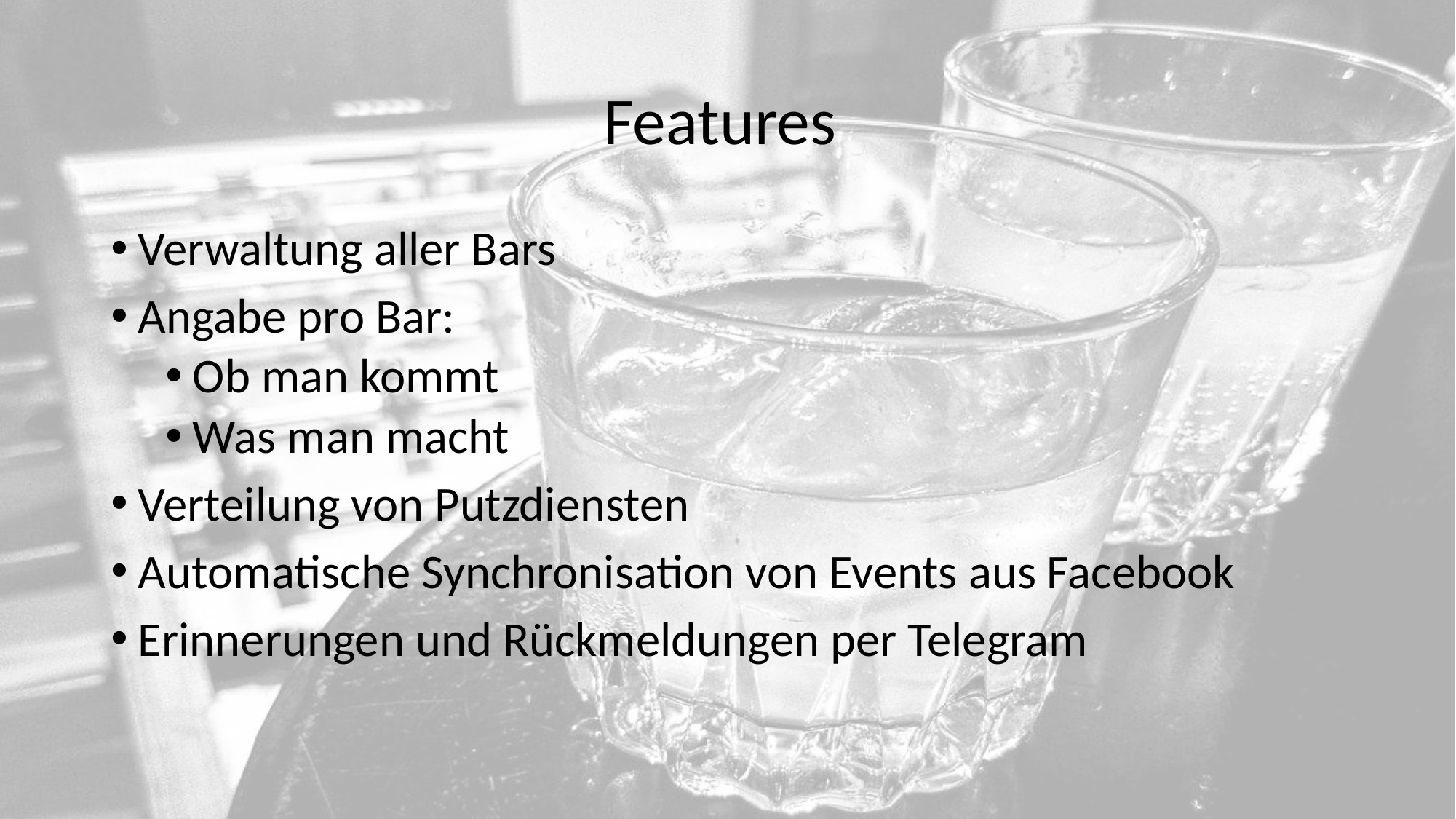

# Features
Verwaltung aller Bars
Angabe pro Bar:
Ob man kommt
Was man macht
Verteilung von Putzdiensten
Automatische Synchronisation von Events aus Facebook
Erinnerungen und Rückmeldungen per Telegram